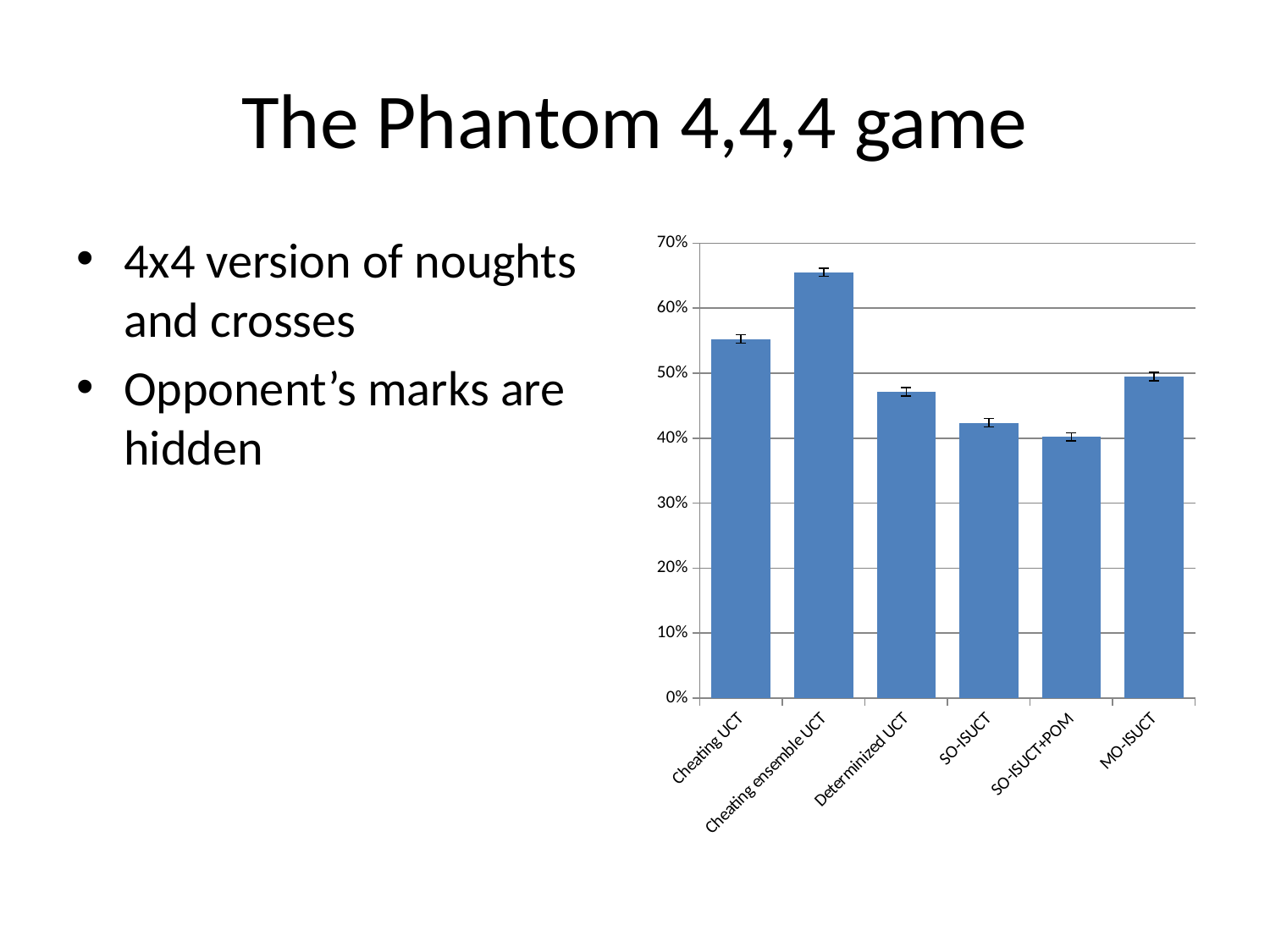

# The Phantom 4,4,4 game
4x4 version of noughts and crosses
Opponent’s marks are hidden

### Chart

| Category |  |
|---|---|
| Cheating UCT | 0.5527925707495269 |
| Cheating ensemble UCT | 0.6551208133444839 |
| Determinized UCT | 0.4713637964430357 |
| SO-ISUCT | 0.42385943279901367 |
| SO-ISUCT+POM | 0.4019603524229075 |
| MO-ISUCT | 0.49475724733456705 |